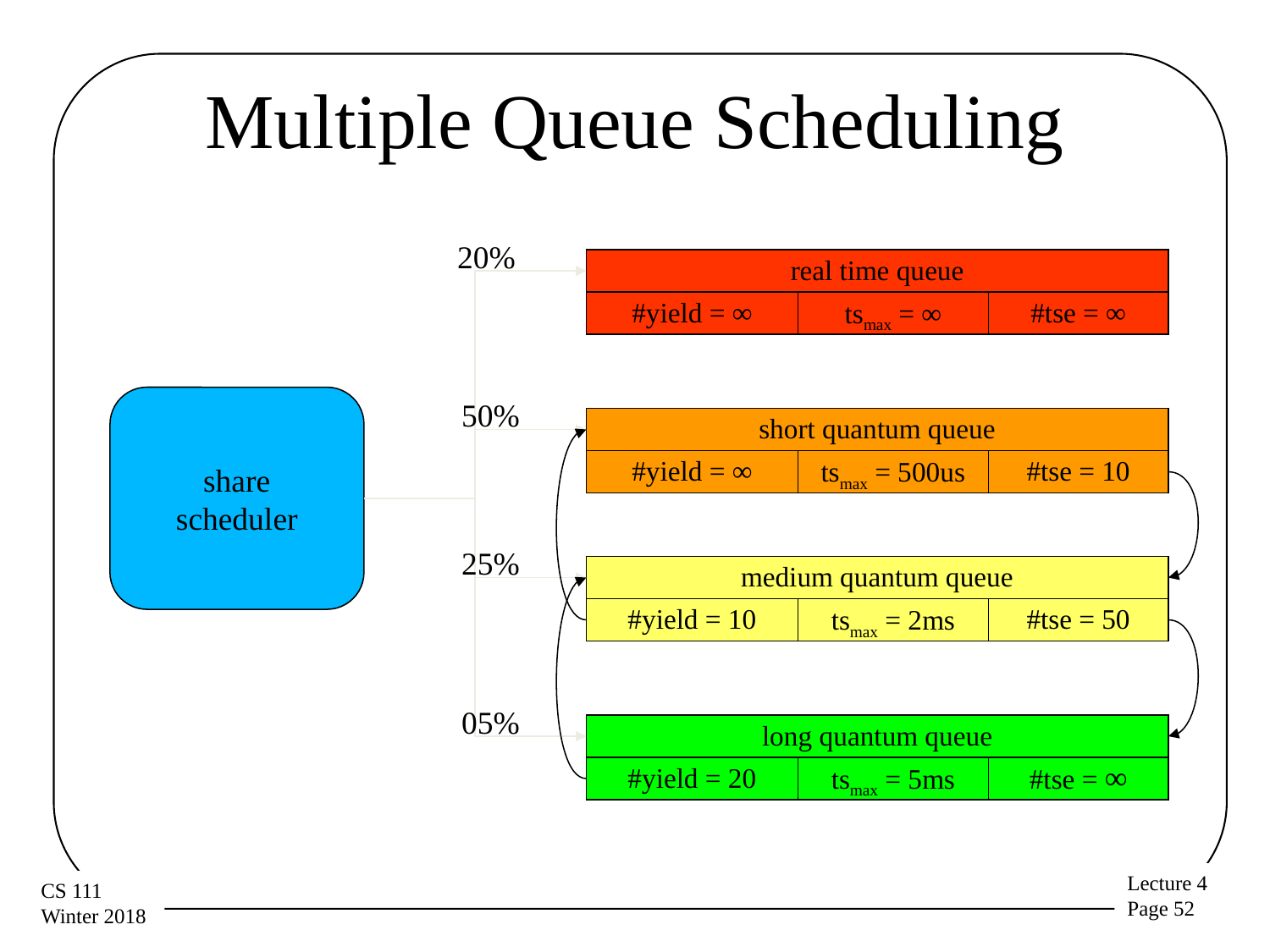

# Multiple Queue Scheduling

20%
real time queue
#yield = ∞
tsmax = ∞
#tse = ∞
share
scheduler
50%
short quantum queue
#yield = ∞
tsmax = 500us
#tse = 10
25%
medium quantum queue
#yield = 10
tsmax = 2ms
#tse = 50
05%
long quantum queue
#yield = 20
tsmax = 5ms
#tse = ∞